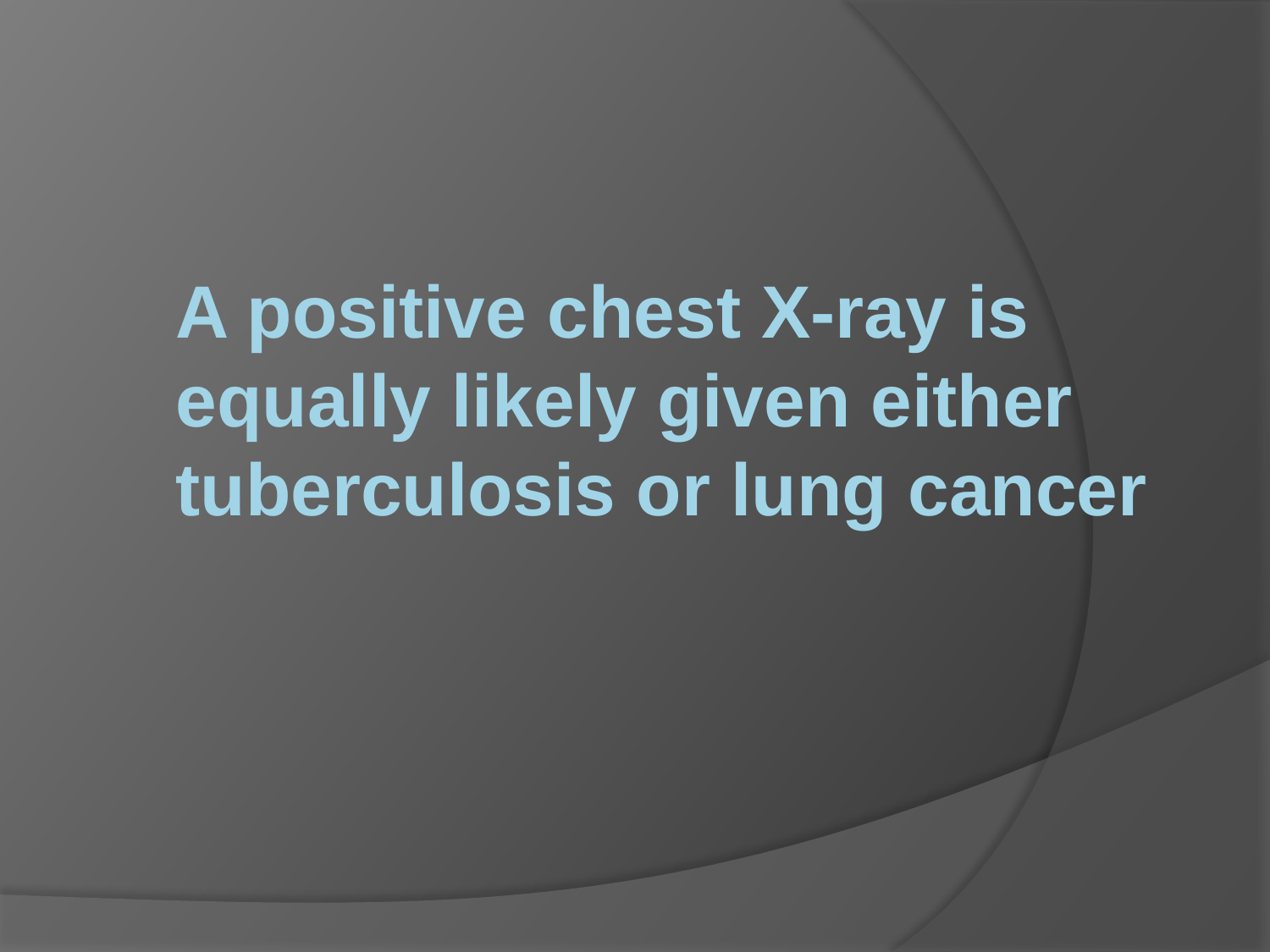

# A positive chest X-ray is equally likely given either tuberculosis or lung cancer